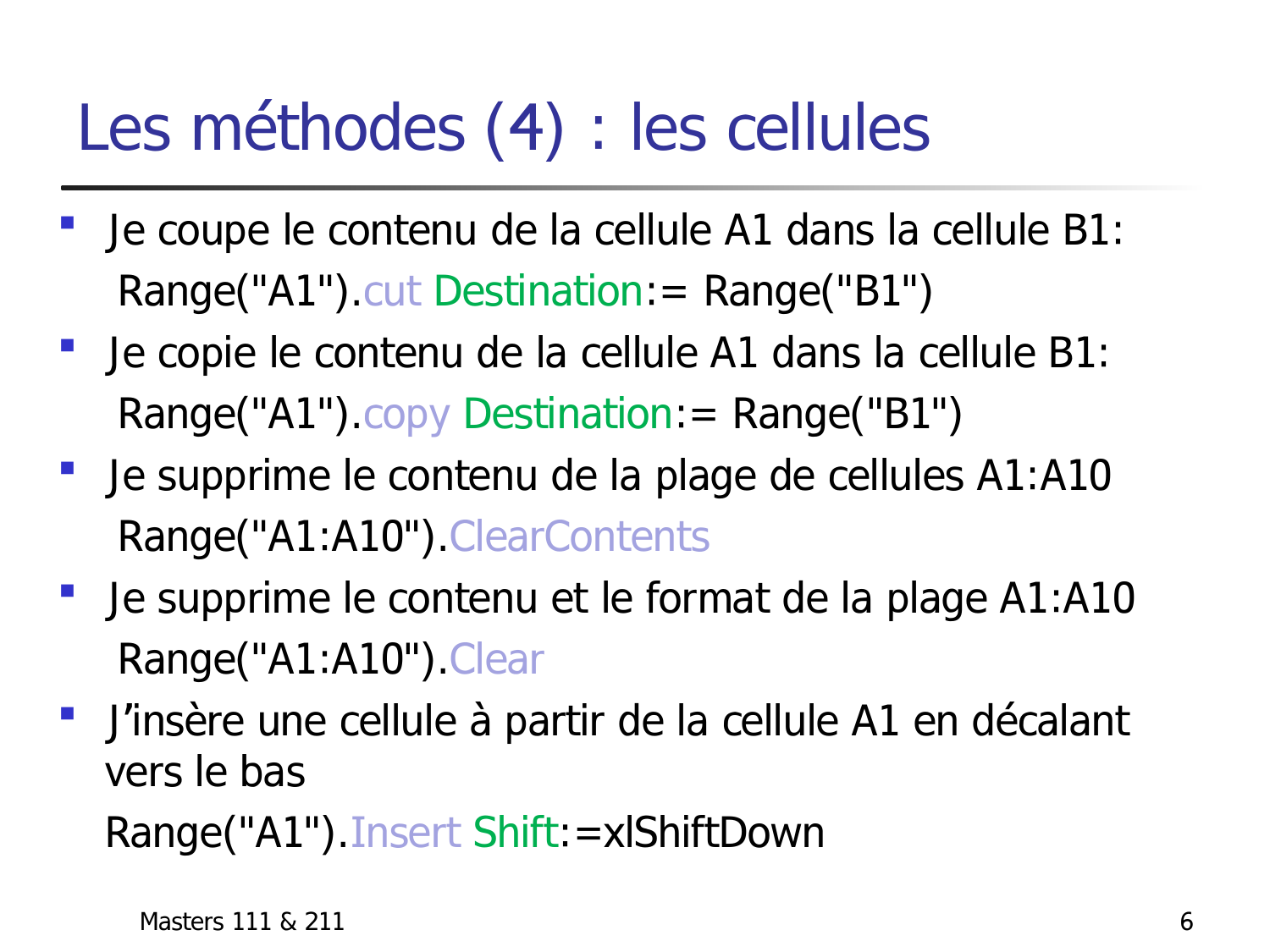

# Les méthodes (4) : les cellules
Je coupe le contenu de la cellule A1 dans la cellule B1:
	 Range("A1").cut Destination:= Range("B1")
Je copie le contenu de la cellule A1 dans la cellule B1:
	 Range("A1").copy Destination:= Range("B1")
Je supprime le contenu de la plage de cellules A1:A10
	 Range("A1:A10").ClearContents
Je supprime le contenu et le format de la plage A1:A10
	 Range("A1:A10").Clear
J’insère une cellule à partir de la cellule A1 en décalant vers le bas
	Range("A1").Insert Shift:=xlShiftDown

Masters 111 & 211
6